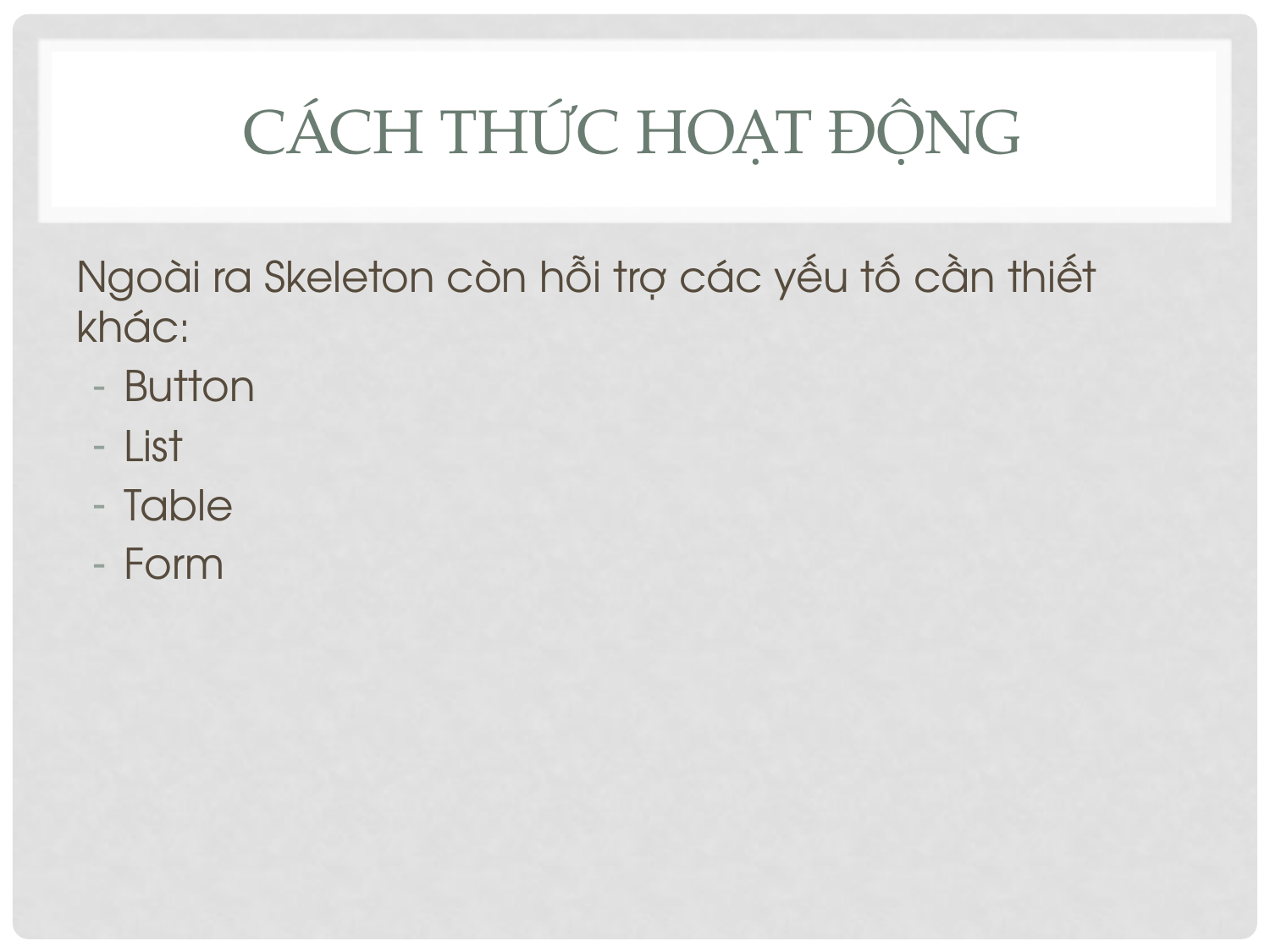

# Cách thức hoạt động
Ngoài ra Skeleton còn hỗi trợ các yếu tố cần thiết khác:
Button
List
Table
Form